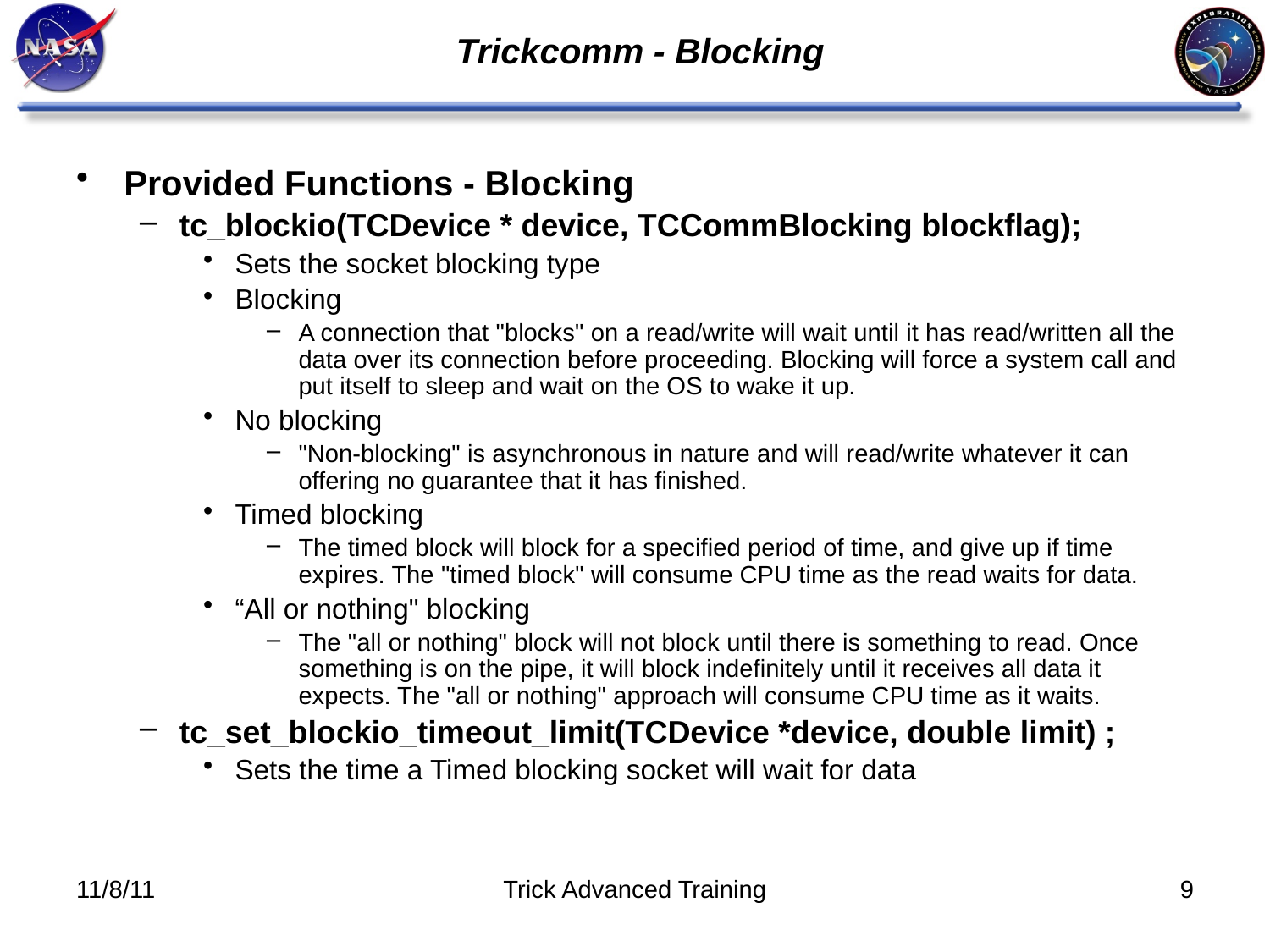

# Trickcomm - Blocking
Provided Functions - Blocking
tc_blockio(TCDevice * device, TCCommBlocking blockflag);
Sets the socket blocking type
Blocking
A connection that "blocks" on a read/write will wait until it has read/written all the data over its connection before proceeding. Blocking will force a system call and put itself to sleep and wait on the OS to wake it up.
No blocking
"Non-blocking" is asynchronous in nature and will read/write whatever it can offering no guarantee that it has finished.
Timed blocking
The timed block will block for a specified period of time, and give up if time expires. The "timed block" will consume CPU time as the read waits for data.
“All or nothing" blocking
The "all or nothing" block will not block until there is something to read. Once something is on the pipe, it will block indefinitely until it receives all data it expects. The "all or nothing" approach will consume CPU time as it waits.
tc_set_blockio_timeout_limit(TCDevice *device, double limit) ;
Sets the time a Timed blocking socket will wait for data
11/8/11
Trick Advanced Training
9